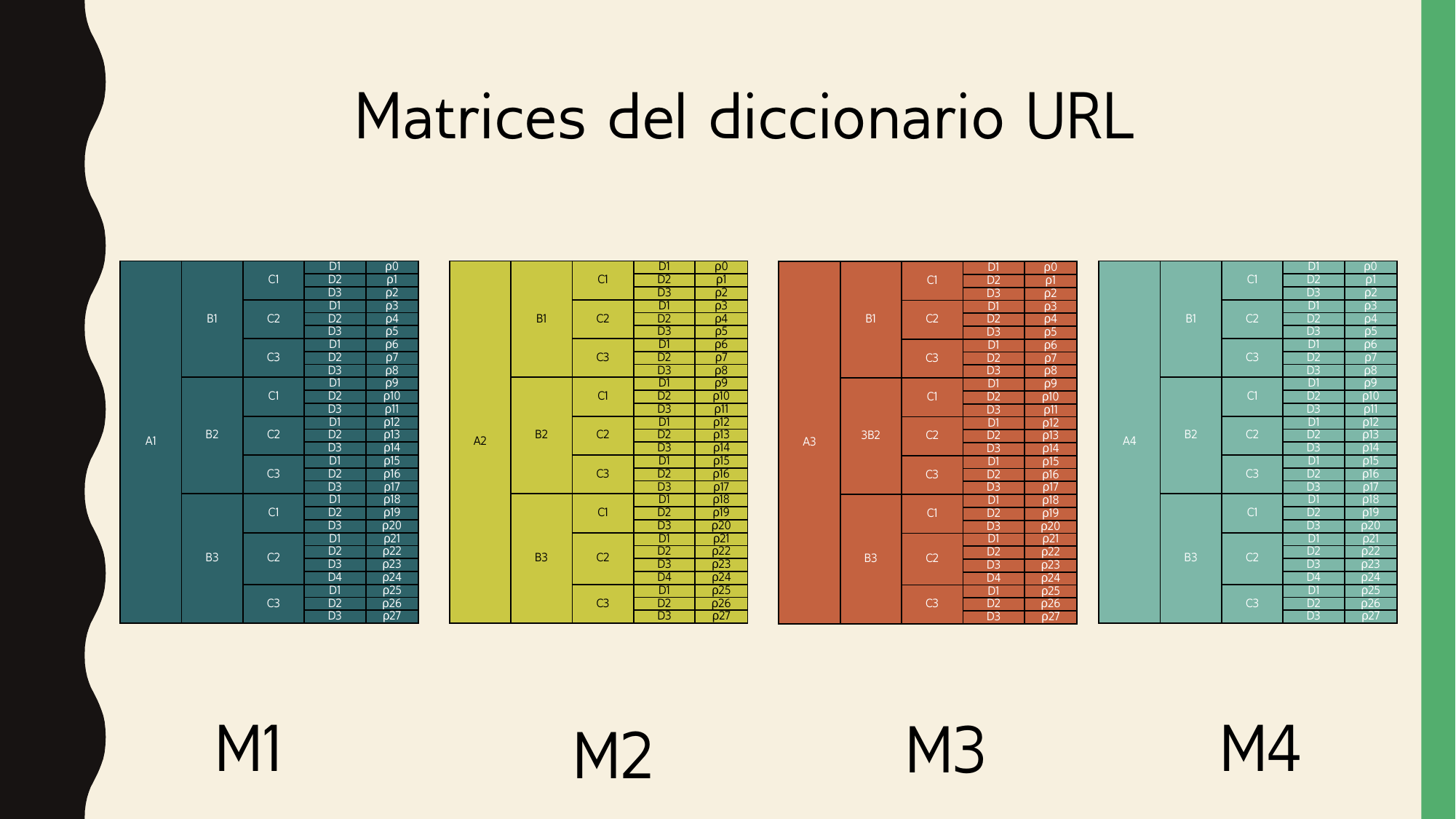

Matrices del diccionario URL
| A1 | B1 | C1 | D1 | ρ0 |
| --- | --- | --- | --- | --- |
|  |  |  | D2 | ρ1 |
|  |  |  | D3 | ρ2 |
|  |  | C2 | D1 | ρ3 |
|  |  |  | D2 | ρ4 |
|  |  |  | D3 | ρ5 |
|  |  | C3 | D1 | ρ6 |
|  |  |  | D2 | ρ7 |
|  |  |  | D3 | ρ8 |
|  | B2 | C1 | D1 | ρ9 |
|  |  |  | D2 | ρ10 |
|  |  |  | D3 | ρ11 |
|  |  | C2 | D1 | ρ12 |
|  |  |  | D2 | ρ13 |
|  |  |  | D3 | ρ14 |
|  |  | C3 | D1 | ρ15 |
|  |  |  | D2 | ρ16 |
|  |  |  | D3 | ρ17 |
|  | B3 | C1 | D1 | ρ18 |
|  |  |  | D2 | ρ19 |
|  |  |  | D3 | ρ20 |
|  |  | C2 | D1 | ρ21 |
|  |  |  | D2 | ρ22 |
|  |  |  | D3 | ρ23 |
|  |  |  | D4 | ρ24 |
|  |  | C3 | D1 | ρ25 |
|  |  |  | D2 | ρ26 |
|  |  |  | D3 | ρ27 |
| A2 | B1 | C1 | D1 | ρ0 |
| --- | --- | --- | --- | --- |
|  |  |  | D2 | ρ1 |
|  |  |  | D3 | ρ2 |
|  |  | C2 | D1 | ρ3 |
|  |  |  | D2 | ρ4 |
|  |  |  | D3 | ρ5 |
|  |  | C3 | D1 | ρ6 |
|  |  |  | D2 | ρ7 |
|  |  |  | D3 | ρ8 |
|  | B2 | C1 | D1 | ρ9 |
|  |  |  | D2 | ρ10 |
|  |  |  | D3 | ρ11 |
|  |  | C2 | D1 | ρ12 |
|  |  |  | D2 | ρ13 |
|  |  |  | D3 | ρ14 |
|  |  | C3 | D1 | ρ15 |
|  |  |  | D2 | ρ16 |
|  |  |  | D3 | ρ17 |
|  | B3 | C1 | D1 | ρ18 |
|  |  |  | D2 | ρ19 |
|  |  |  | D3 | ρ20 |
|  |  | C2 | D1 | ρ21 |
|  |  |  | D2 | ρ22 |
|  |  |  | D3 | ρ23 |
|  |  |  | D4 | ρ24 |
|  |  | C3 | D1 | ρ25 |
|  |  |  | D2 | ρ26 |
|  |  |  | D3 | ρ27 |
| A4 | B1 | C1 | D1 | ρ0 |
| --- | --- | --- | --- | --- |
|  |  |  | D2 | ρ1 |
|  |  |  | D3 | ρ2 |
|  |  | C2 | D1 | ρ3 |
|  |  |  | D2 | ρ4 |
|  |  |  | D3 | ρ5 |
|  |  | C3 | D1 | ρ6 |
|  |  |  | D2 | ρ7 |
|  |  |  | D3 | ρ8 |
|  | B2 | C1 | D1 | ρ9 |
|  |  |  | D2 | ρ10 |
|  |  |  | D3 | ρ11 |
|  |  | C2 | D1 | ρ12 |
|  |  |  | D2 | ρ13 |
|  |  |  | D3 | ρ14 |
|  |  | C3 | D1 | ρ15 |
|  |  |  | D2 | ρ16 |
|  |  |  | D3 | ρ17 |
|  | B3 | C1 | D1 | ρ18 |
|  |  |  | D2 | ρ19 |
|  |  |  | D3 | ρ20 |
|  |  | C2 | D1 | ρ21 |
|  |  |  | D2 | ρ22 |
|  |  |  | D3 | ρ23 |
|  |  |  | D4 | ρ24 |
|  |  | C3 | D1 | ρ25 |
|  |  |  | D2 | ρ26 |
|  |  |  | D3 | ρ27 |
| A3 | B1 | C1 | D1 | ρ0 |
| --- | --- | --- | --- | --- |
|  |  |  | D2 | ρ1 |
|  |  |  | D3 | ρ2 |
|  |  | C2 | D1 | ρ3 |
|  |  |  | D2 | ρ4 |
|  |  |  | D3 | ρ5 |
|  |  | C3 | D1 | ρ6 |
|  |  |  | D2 | ρ7 |
|  |  |  | D3 | ρ8 |
|  | 3B2 | C1 | D1 | ρ9 |
|  |  |  | D2 | ρ10 |
|  |  |  | D3 | ρ11 |
|  |  | C2 | D1 | ρ12 |
|  |  |  | D2 | ρ13 |
|  |  |  | D3 | ρ14 |
|  |  | C3 | D1 | ρ15 |
|  |  |  | D2 | ρ16 |
|  |  |  | D3 | ρ17 |
|  | B3 | C1 | D1 | ρ18 |
|  |  |  | D2 | ρ19 |
|  |  |  | D3 | ρ20 |
|  |  | C2 | D1 | ρ21 |
|  |  |  | D2 | ρ22 |
|  |  |  | D3 | ρ23 |
|  |  |  | D4 | ρ24 |
|  |  | C3 | D1 | ρ25 |
|  |  |  | D2 | ρ26 |
|  |  |  | D3 | ρ27 |
M4
M1
M3
M2